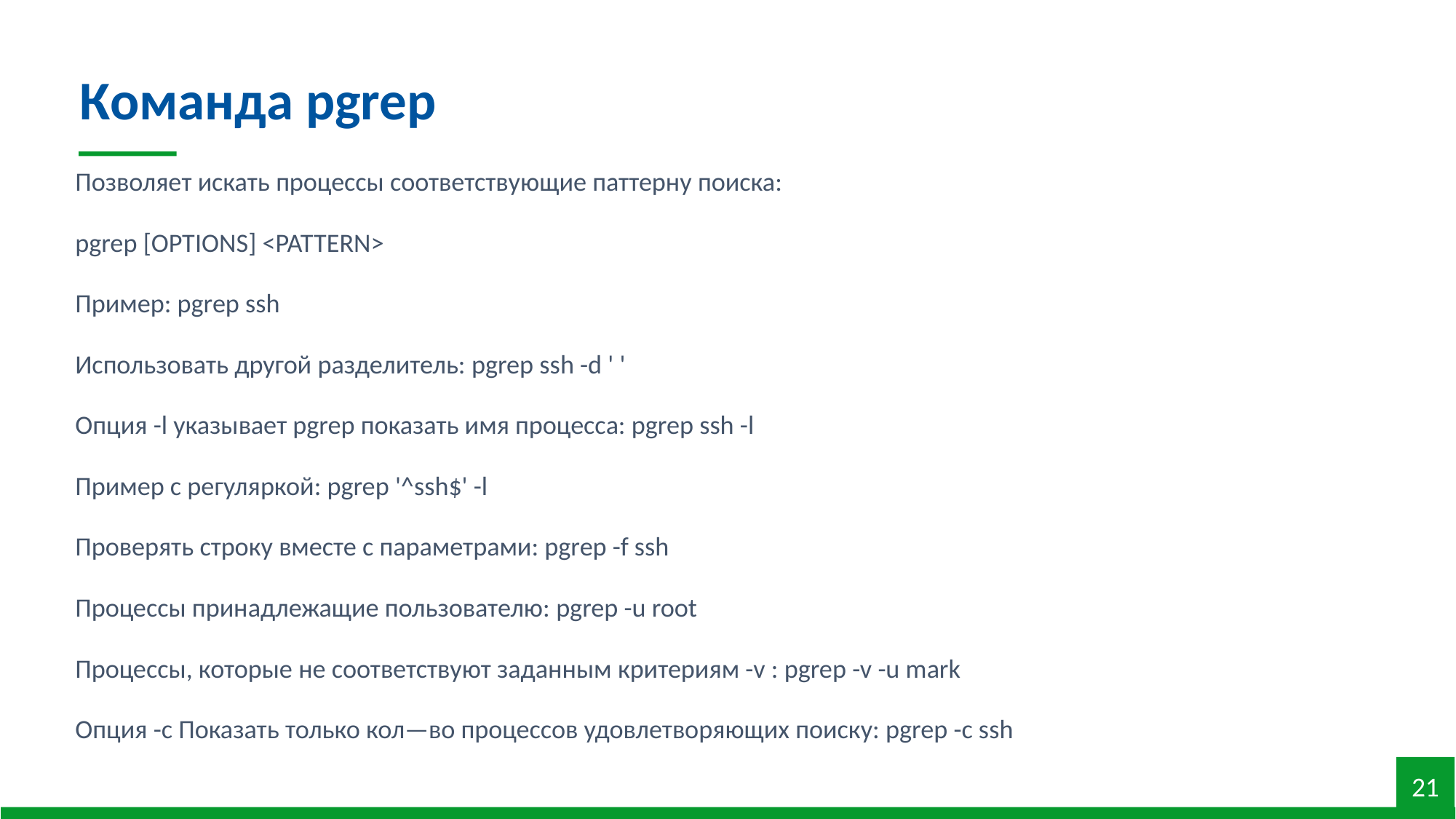

Команда pgrep
Позволяет искать процессы соответствующие паттерну поиска:
pgrep [OPTIONS] <PATTERN>
Пример: pgrep ssh
Использовать другой разделитель: pgrep ssh -d ' '
Опция -l указывает pgrep показать имя процесса: pgrep ssh -l
Пример с регуляркой: pgrep '^ssh$' -l
Проверять строку вместе с параметрами: pgrep -f ssh
Процессы принадлежащие пользователю: pgrep -u root
Процессы, которые не соответствуют заданным критериям -v : pgrep -v -u mark
Опция -с Показать только кол—во процессов удовлетворяющих поиску: pgrep -c ssh